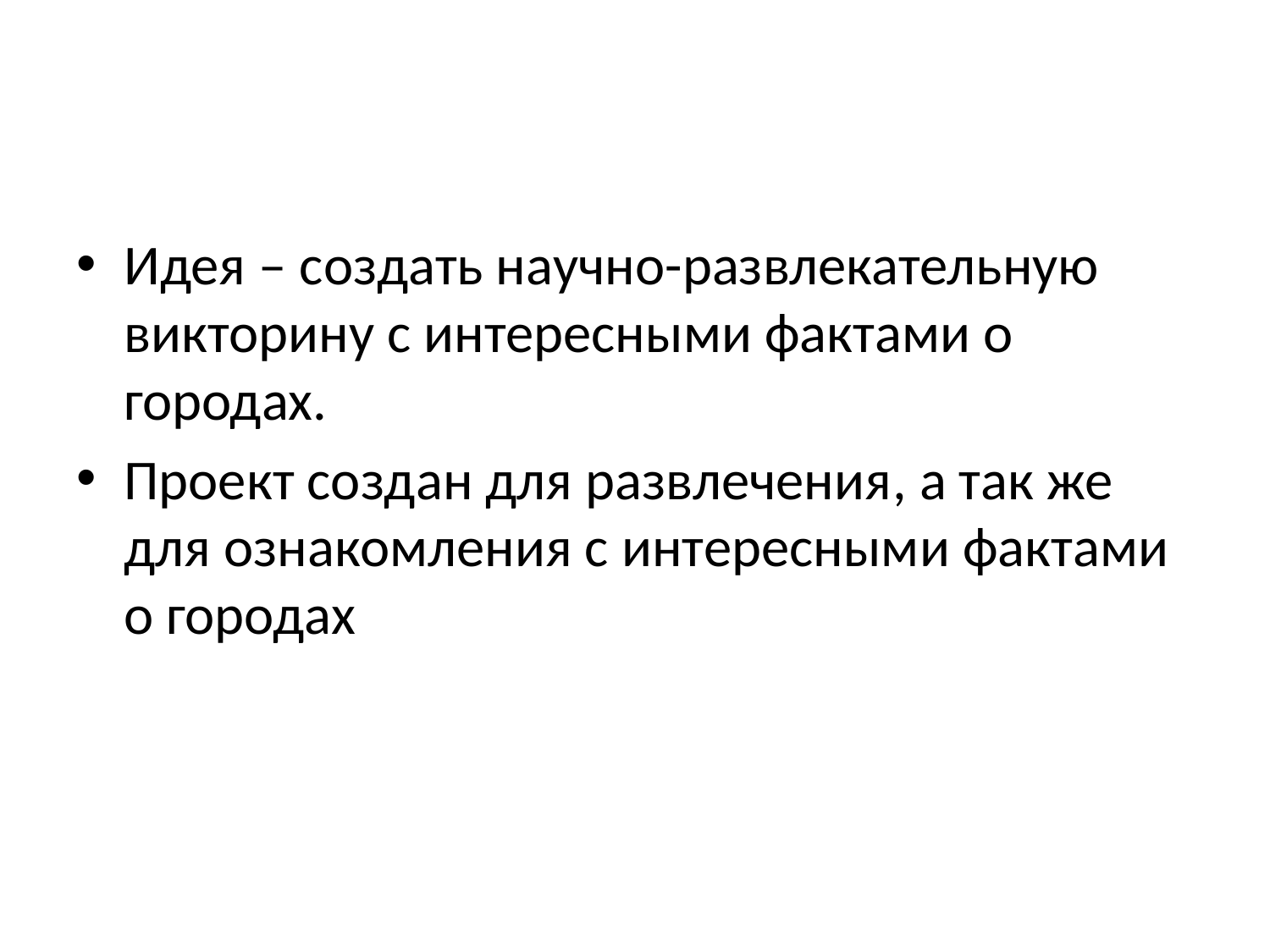

#
Идея – создать научно-развлекательную викторину с интересными фактами о городах.
Проект создан для развлечения, а так же для ознакомления с интересными фактами о городах